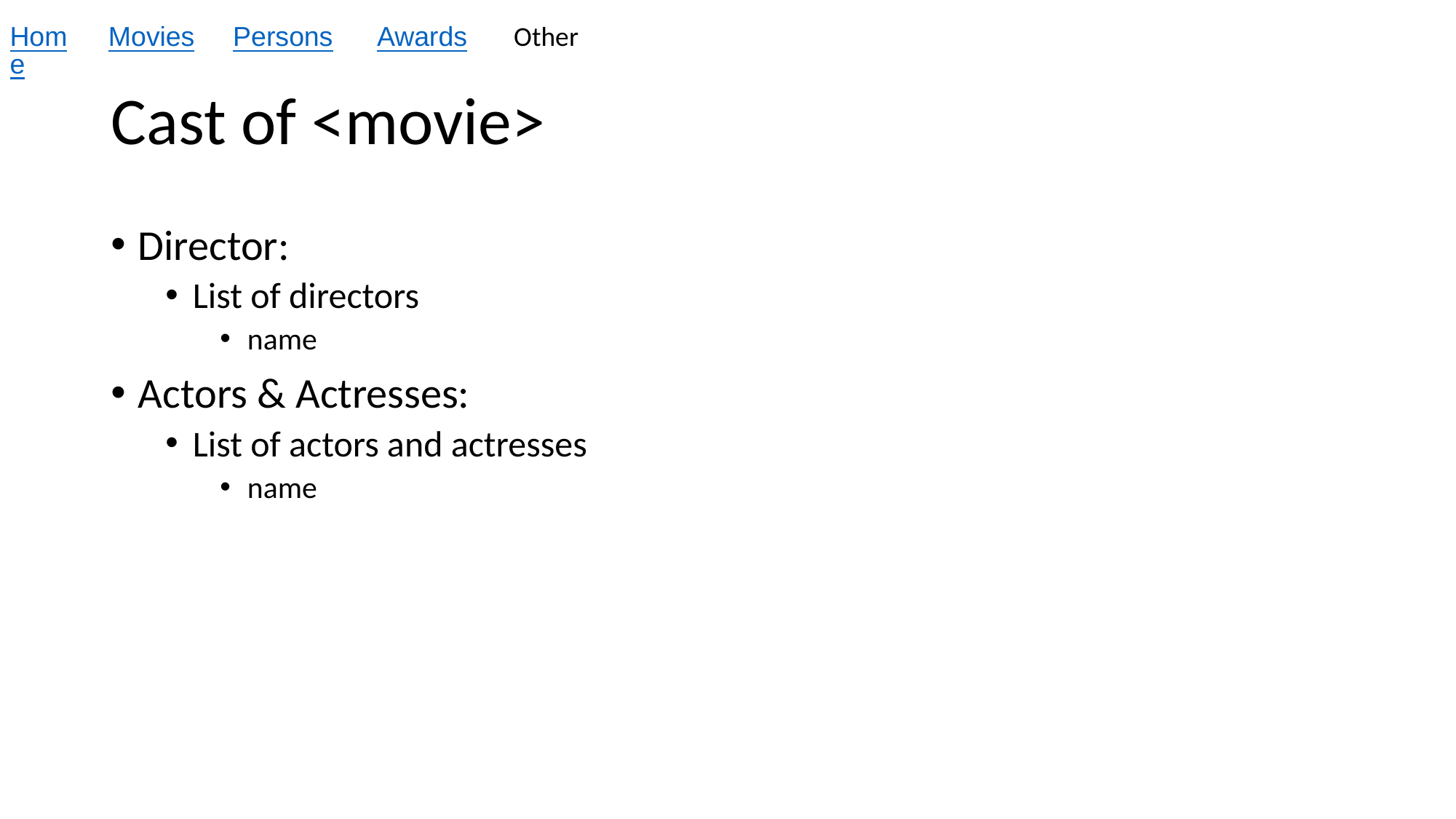

Home
Movies
Persons
Awards
Other
# Cast of <movie>
Director:
List of directors
name
Actors & Actresses:
List of actors and actresses
name